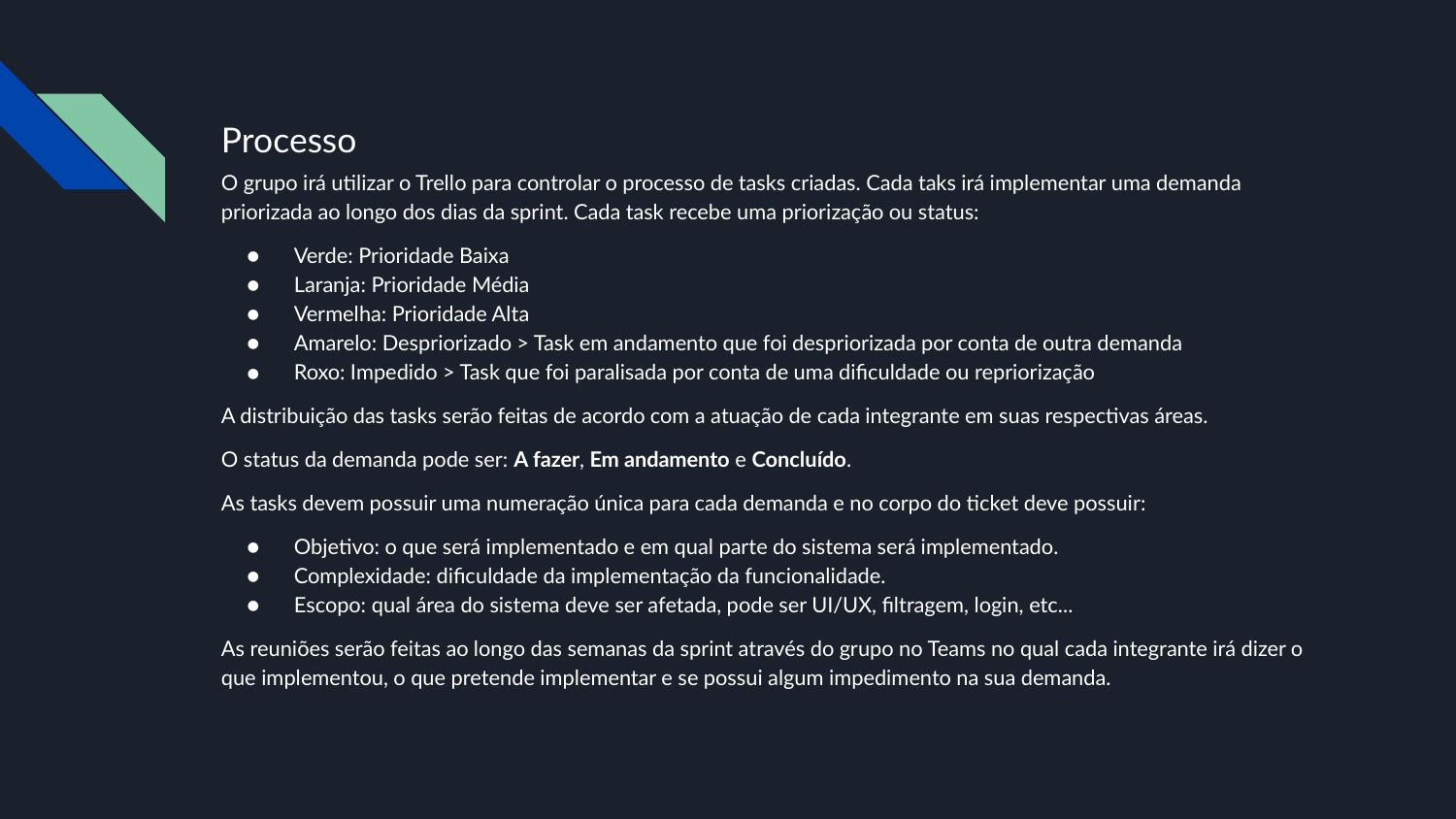

Processo
O grupo irá utilizar o Trello para controlar o processo de tasks criadas. Cada taks irá implementar uma demanda priorizada ao longo dos dias da sprint. Cada task recebe uma priorização ou status:
Verde: Prioridade Baixa
Laranja: Prioridade Média
Vermelha: Prioridade Alta
Amarelo: Despriorizado > Task em andamento que foi despriorizada por conta de outra demanda
Roxo: Impedido > Task que foi paralisada por conta de uma dificuldade ou repriorização
A distribuição das tasks serão feitas de acordo com a atuação de cada integrante em suas respectivas áreas.
O status da demanda pode ser: A fazer, Em andamento e Concluído.
As tasks devem possuir uma numeração única para cada demanda e no corpo do ticket deve possuir:
Objetivo: o que será implementado e em qual parte do sistema será implementado.
Complexidade: dificuldade da implementação da funcionalidade.
Escopo: qual área do sistema deve ser afetada, pode ser UI/UX, filtragem, login, etc...
As reuniões serão feitas ao longo das semanas da sprint através do grupo no Teams no qual cada integrante irá dizer o que implementou, o que pretende implementar e se possui algum impedimento na sua demanda.